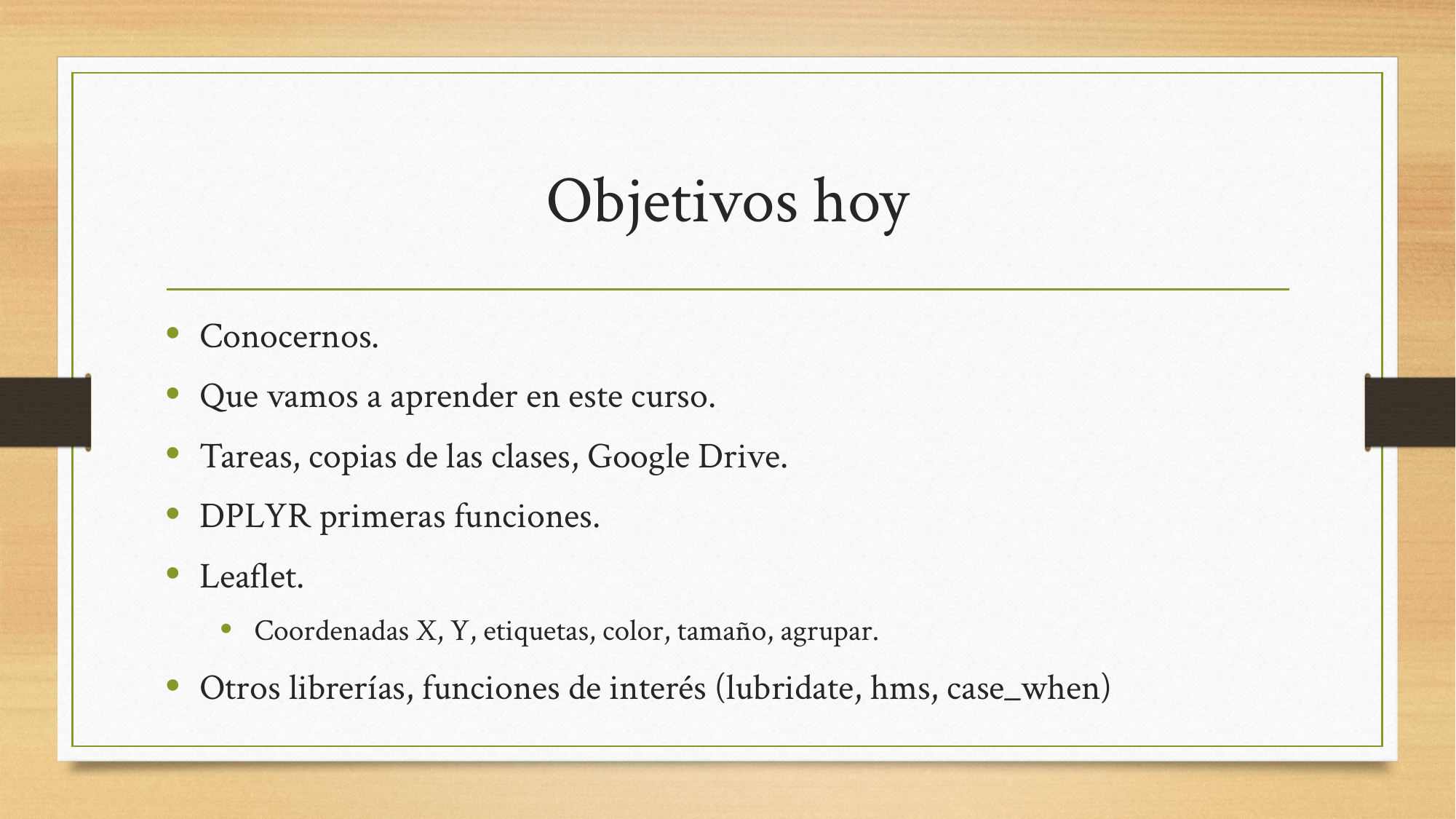

# Objetivos hoy
Conocernos.
Que vamos a aprender en este curso.
Tareas, copias de las clases, Google Drive.
DPLYR primeras funciones.
Leaflet.
Coordenadas X, Y, etiquetas, color, tamaño, agrupar.
Otros librerías, funciones de interés (lubridate, hms, case_when)